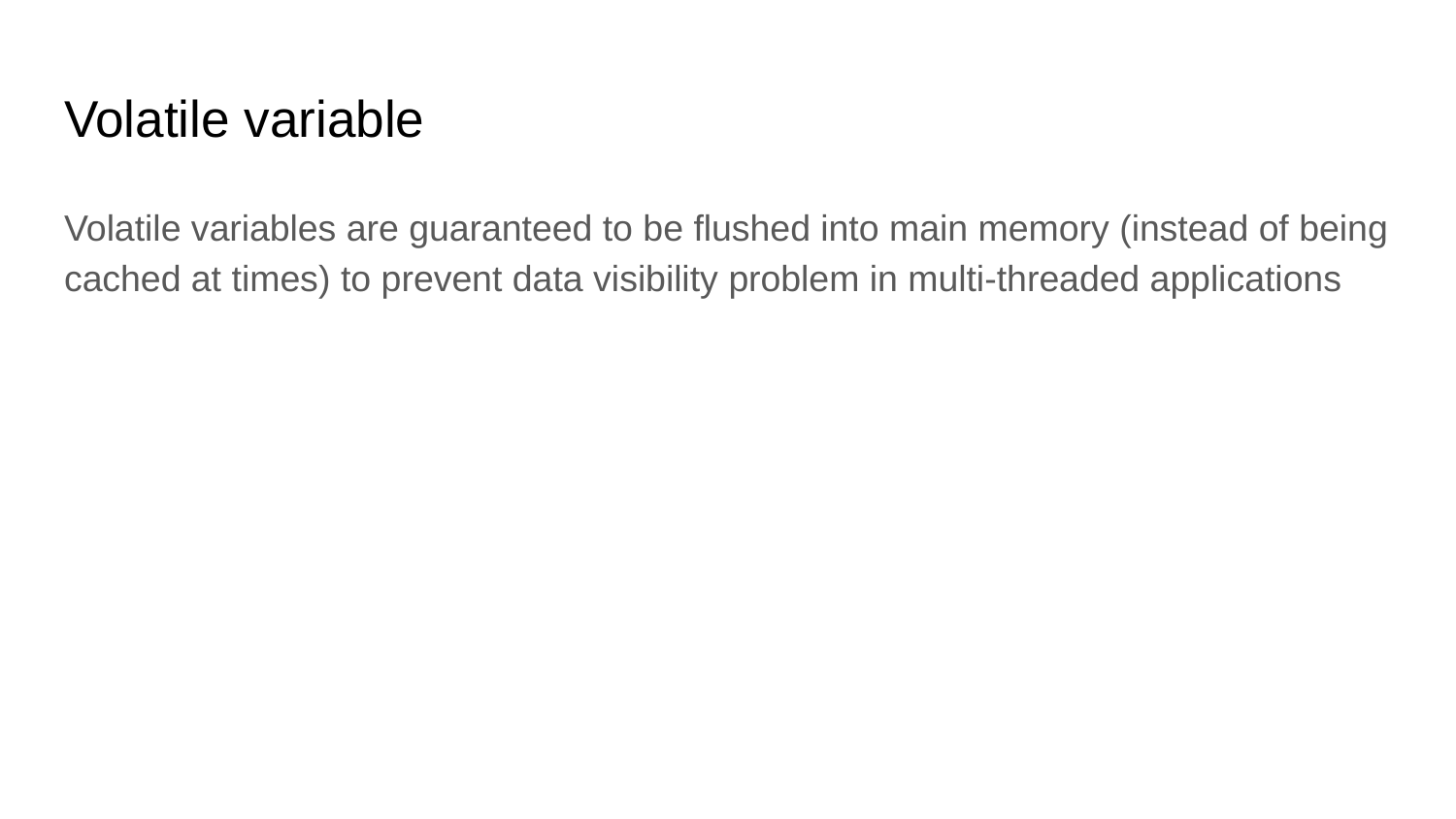

# Volatile variable
Volatile variables are guaranteed to be flushed into main memory (instead of being cached at times) to prevent data visibility problem in multi-threaded applications